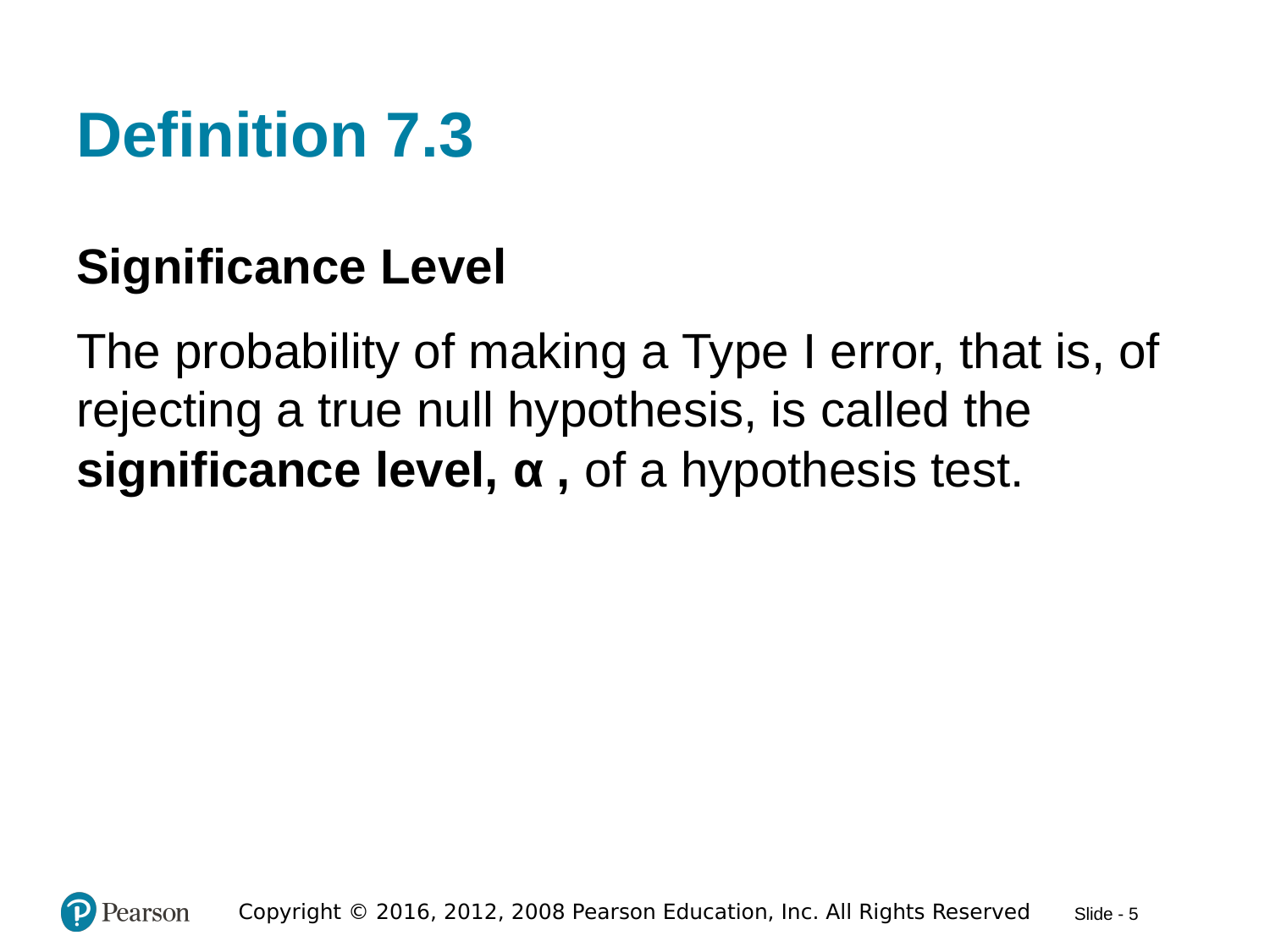

# Definition 7.3
Significance Level
The probability of making a Type I error, that is, of rejecting a true null hypothesis, is called the significance level, α , of a hypothesis test.